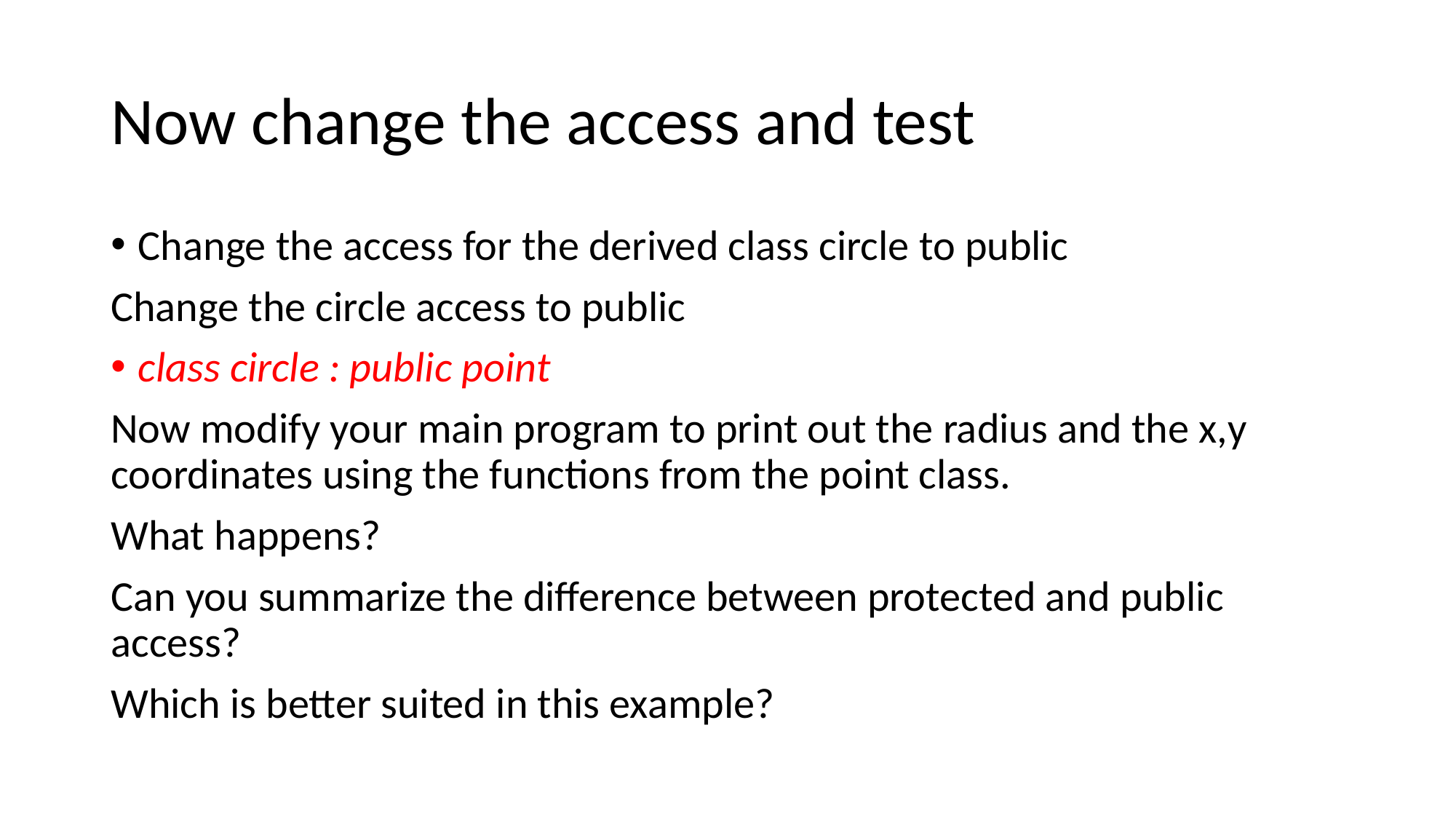

# Now change the access and test
Change the access for the derived class circle to public
Change the circle access to public
class circle : public point
Now modify your main program to print out the radius and the x,y coordinates using the functions from the point class.
What happens?
Can you summarize the difference between protected and public access?
Which is better suited in this example?